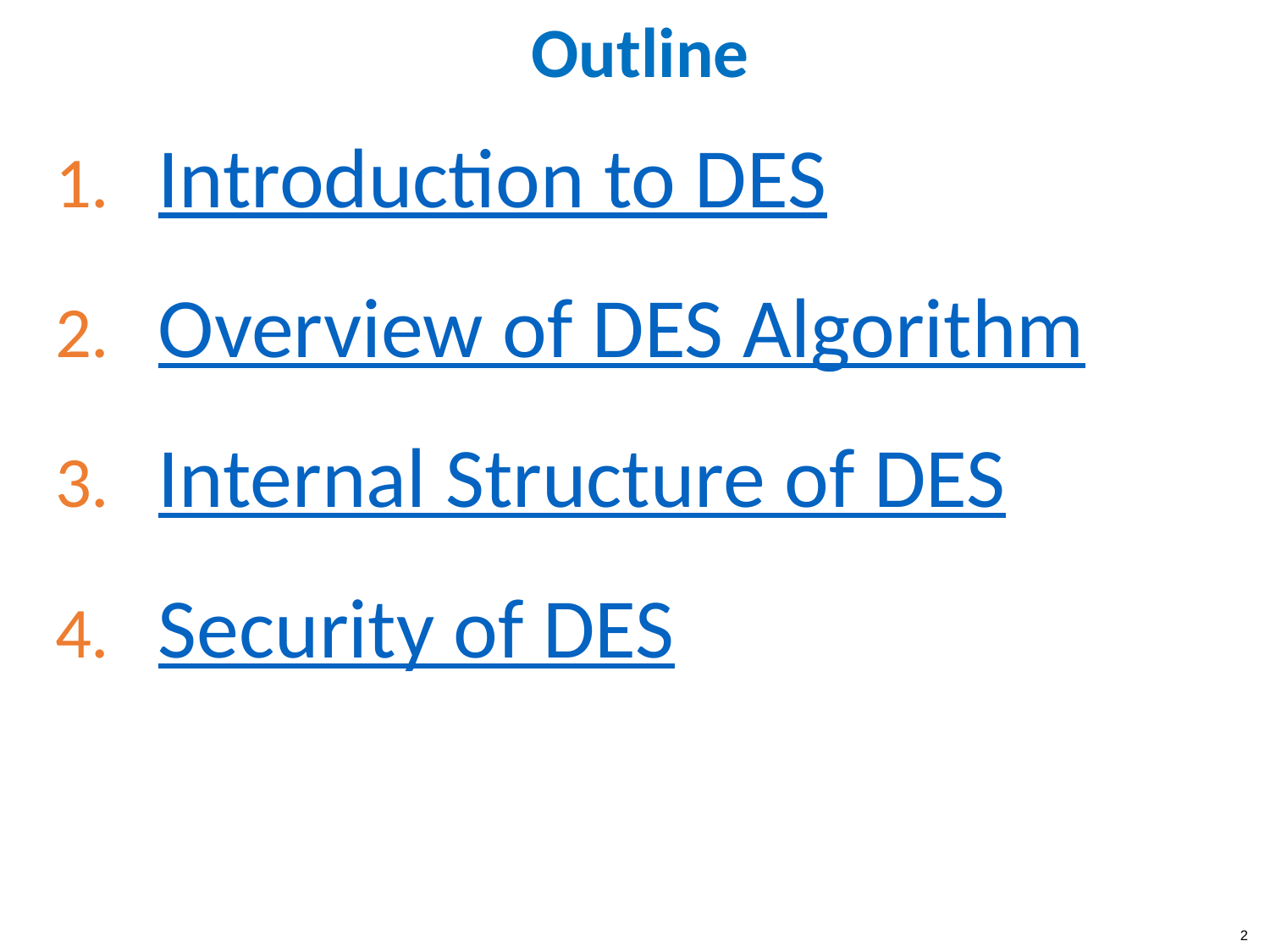

# Outline
Introduction to DES
Overview of DES Algorithm
Internal Structure of DES
Security of DES

2